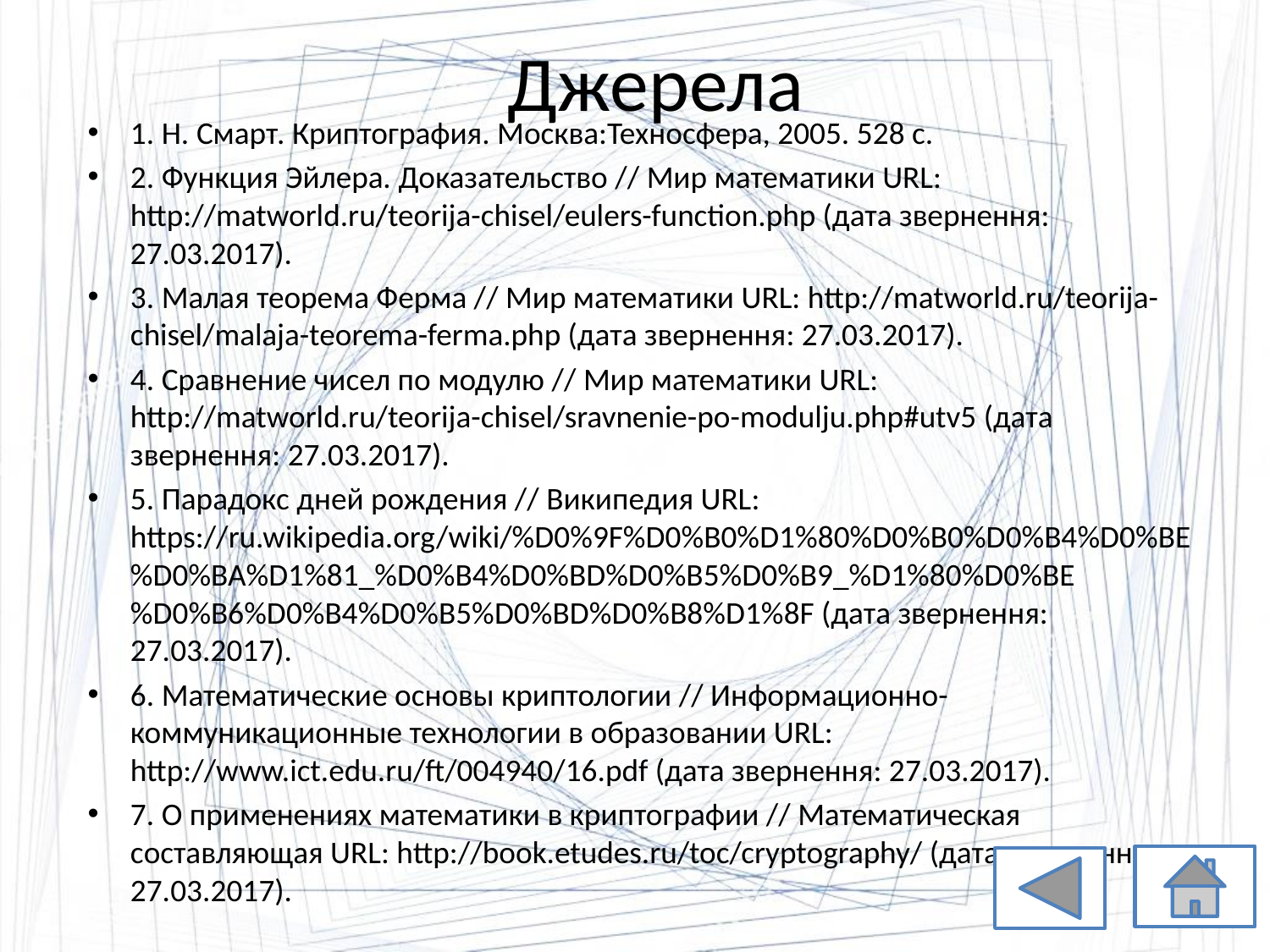

# Джерела
1. Н. Смарт. Криптография. Москва:Техносфера, 2005. 528 с.
2. Функция Эйлера. Доказательство // Мир математики URL: http://matworld.ru/teorija-chisel/eulers-function.php (дата звернення: 27.03.2017).
3. Малая теорема Ферма // Мир математики URL: http://matworld.ru/teorija-chisel/malaja-teorema-ferma.php (дата звернення: 27.03.2017).
4. Сравнение чисел по модулю // Мир математики URL: http://matworld.ru/teorija-chisel/sravnenie-po-modulju.php#utv5 (дата звернення: 27.03.2017).
5. Парадокс дней рождения // Википедия URL: https://ru.wikipedia.org/wiki/%D0%9F%D0%B0%D1%80%D0%B0%D0%B4%D0%BE%D0%BA%D1%81_%D0%B4%D0%BD%D0%B5%D0%B9_%D1%80%D0%BE%D0%B6%D0%B4%D0%B5%D0%BD%D0%B8%D1%8F (дата звернення: 27.03.2017).
6. Математические основы криптологии // Информационно-коммуникационные технологии в образовании URL: http://www.ict.edu.ru/ft/004940/16.pdf (дата звернення: 27.03.2017).
7. О применениях математики в криптографии // Математическая составляющая URL: http://book.etudes.ru/toc/cryptography/ (дата звернення: 27.03.2017).